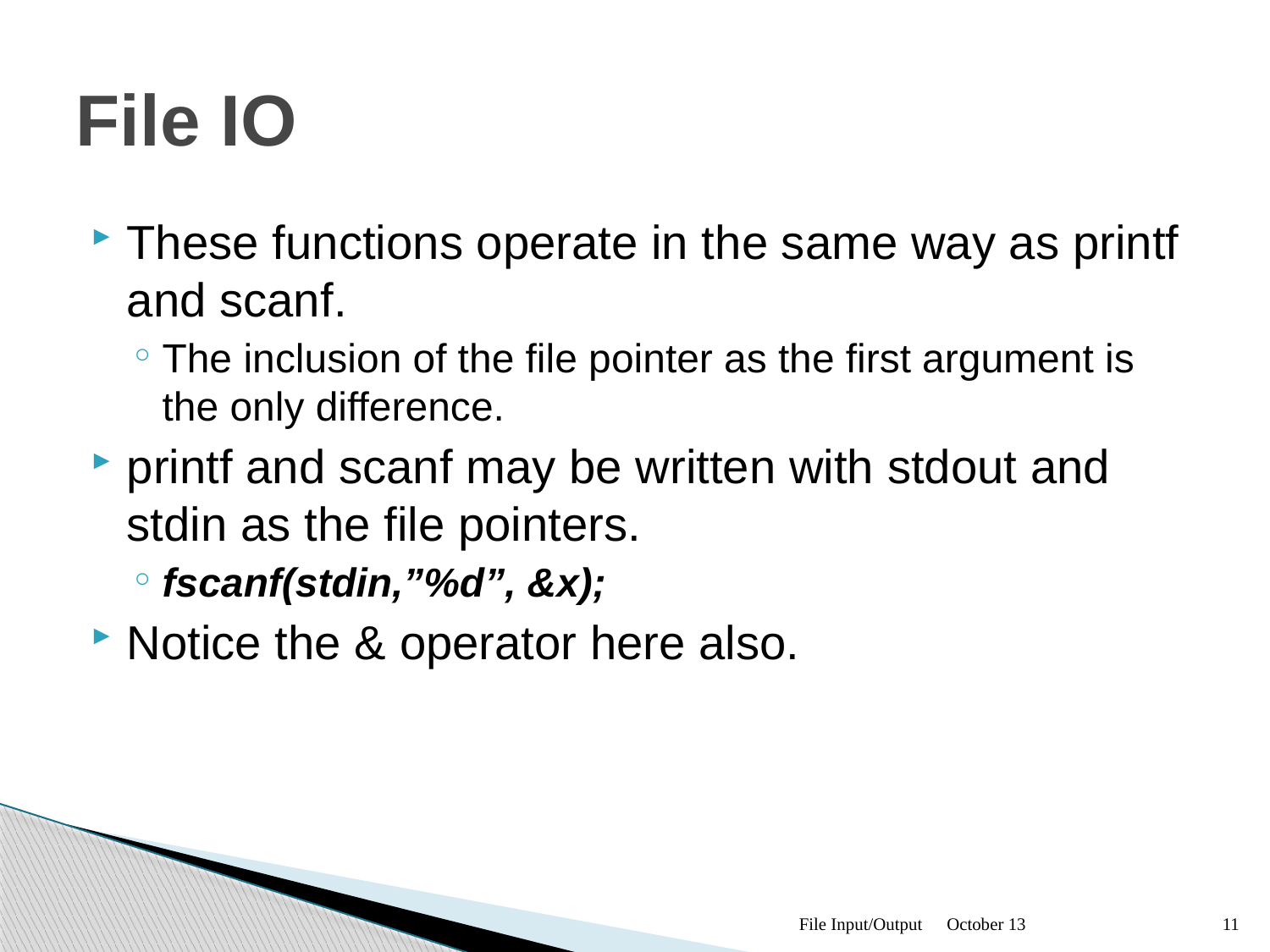

# File IO
These functions operate in the same way as printf and scanf.
The inclusion of the file pointer as the first argument is the only difference.
printf and scanf may be written with stdout and stdin as the file pointers.
fscanf(stdin,”%d”, &x);
Notice the & operator here also.
File Input/Output
October 13
11